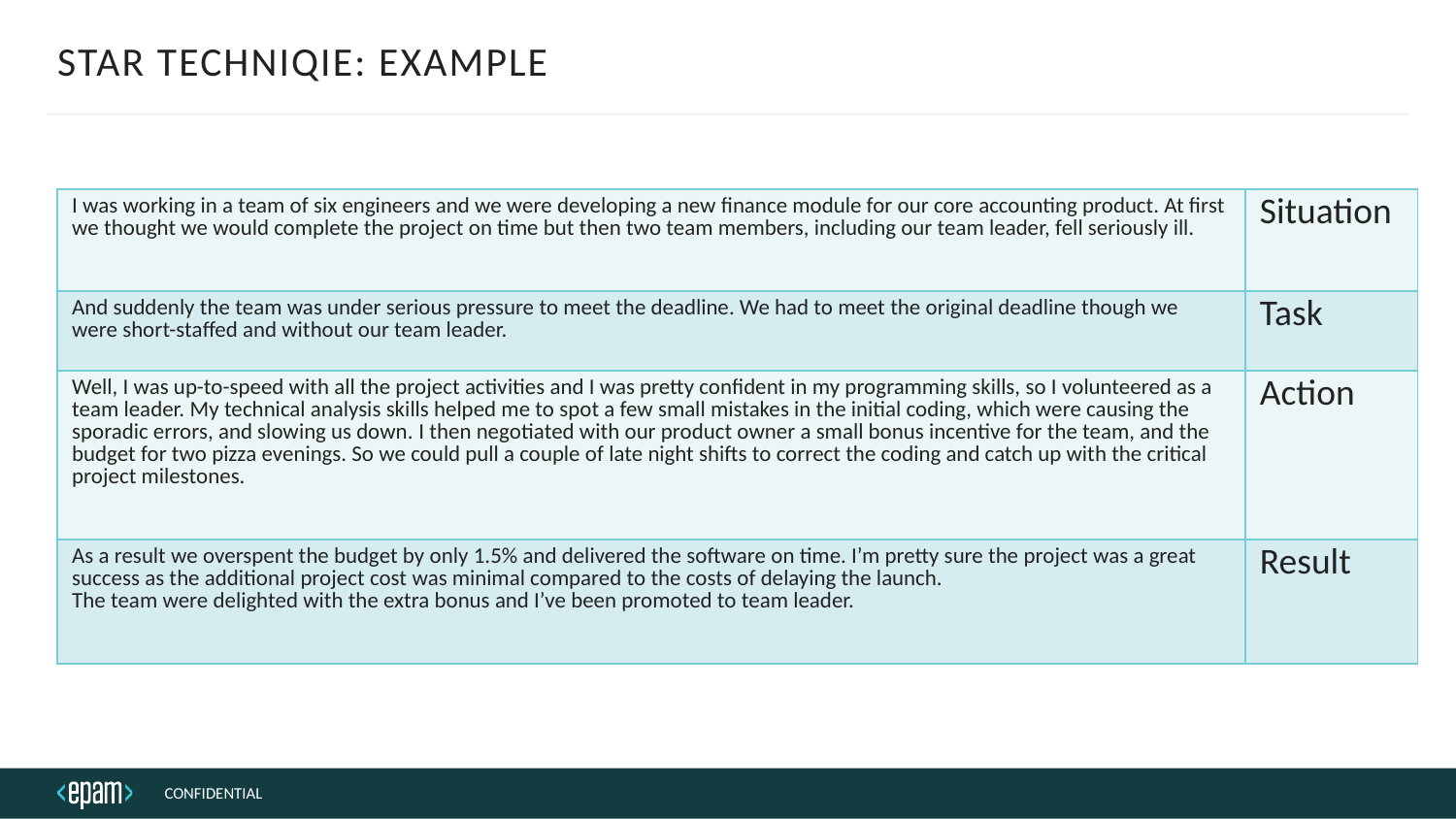

# STAR TECHNIQIE: EXAMPLE
| I was working in a team of six engineers and we were developing a new finance module for our core accounting product. At first we thought we would complete the project on time but then two team members, including our team leader, fell seriously ill. | Situation |
| --- | --- |
| And suddenly the team was under serious pressure to meet the deadline. We had to meet the original deadline though we were short-staffed and without our team leader. | Task |
| Well, I was up-to-speed with all the project activities and I was pretty confident in my programming skills, so I volunteered as a team leader. My technical analysis skills helped me to spot a few small mistakes in the initial coding, which were causing the sporadic errors, and slowing us down. I then negotiated with our product owner a small bonus incentive for the team, and the budget for two pizza evenings. So we could pull a couple of late night shifts to correct the coding and catch up with the critical project milestones. | Action |
| As a result we overspent the budget by only 1.5% and delivered the software on time. I’m pretty sure the project was a great success as the additional project cost was minimal compared to the costs of delaying the launch. The team were delighted with the extra bonus and I’ve been promoted to team leader. | Result |